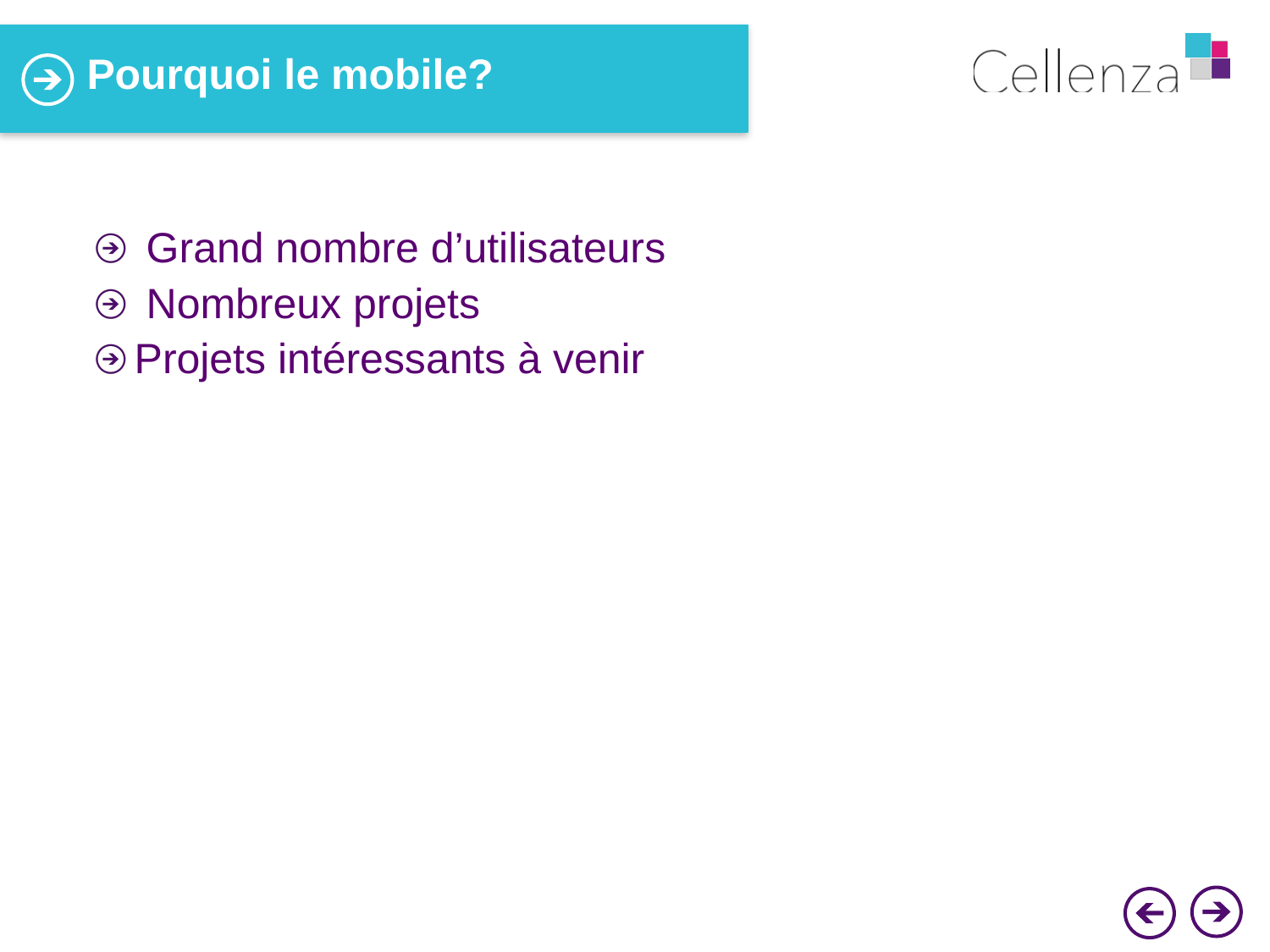

# Pourquoi le mobile?
 Grand nombre d’utilisateurs
 Nombreux projets
Projets intéressants à venir